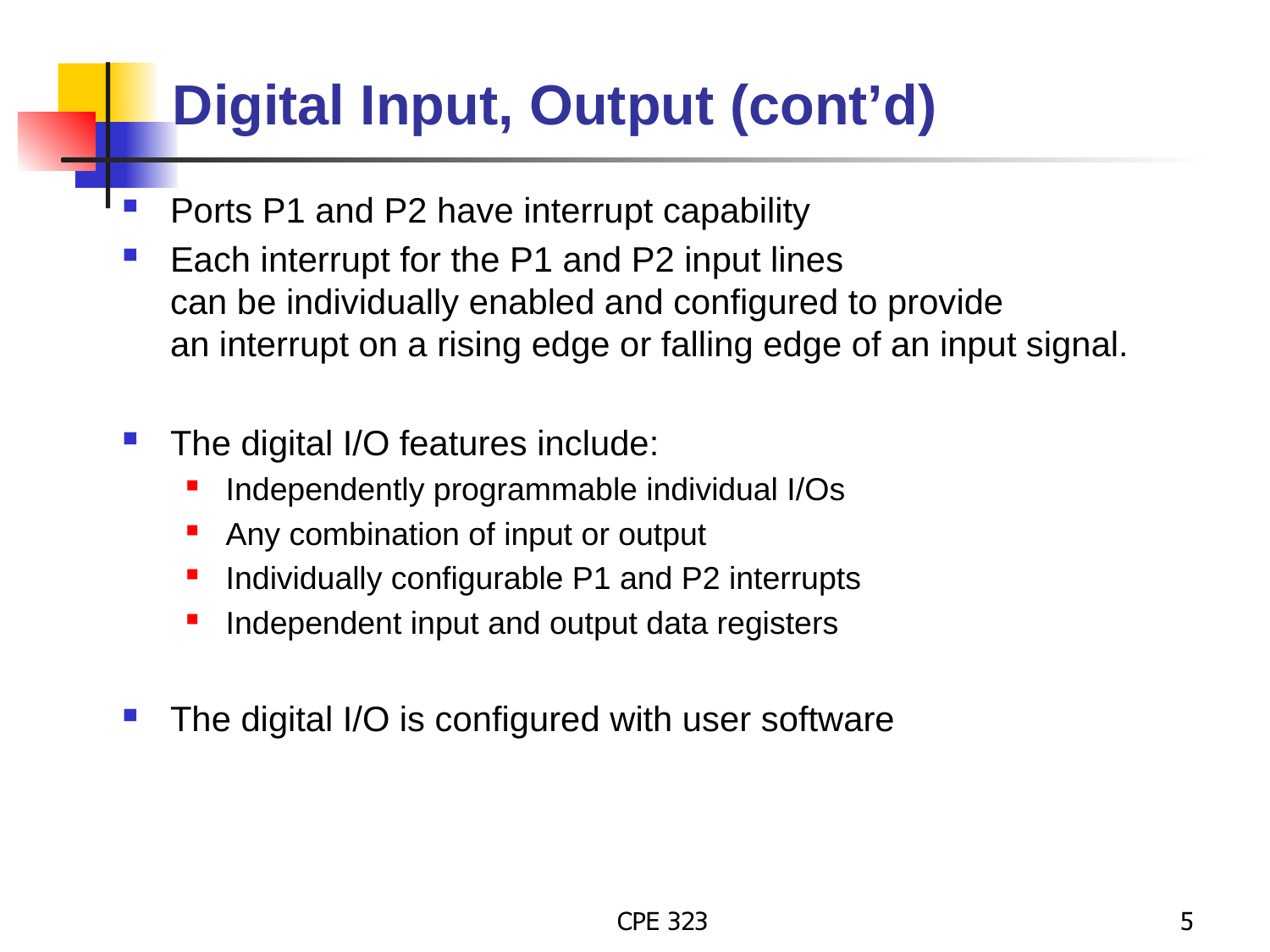

# Digital Input, Output (cont’d)
Ports P1 and P2 have interrupt capability
Each interrupt for the P1 and P2 input lines
can be individually enabled and configured to provide
an interrupt on a rising edge or falling edge of an input signal.

The digital I/O features include:
Independently programmable individual I/Os
Any combination of input or output
Individually configurable P1 and P2 interrupts
Independent input and output data registers

The digital I/O is configured with user software

CPE 323
5